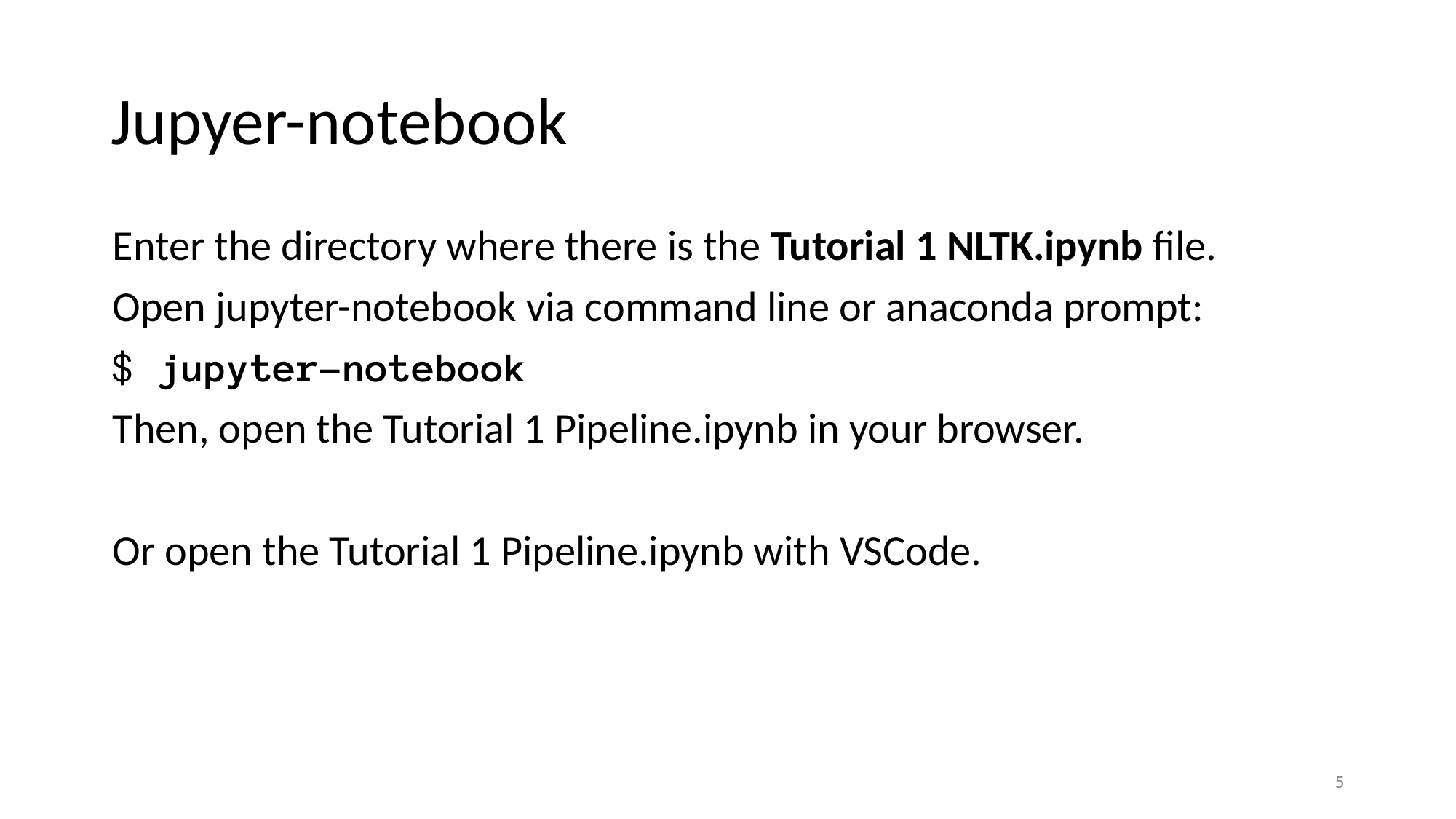

# Jupyer-notebook
Enter the directory where there is the Tutorial 1 NLTK.ipynb file.
Open jupyter-notebook via command line or anaconda prompt:
$ jupyter-notebook
Then, open the Tutorial 1 Pipeline.ipynb in your browser.

Or open the Tutorial 1 Pipeline.ipynb with VSCode.
5